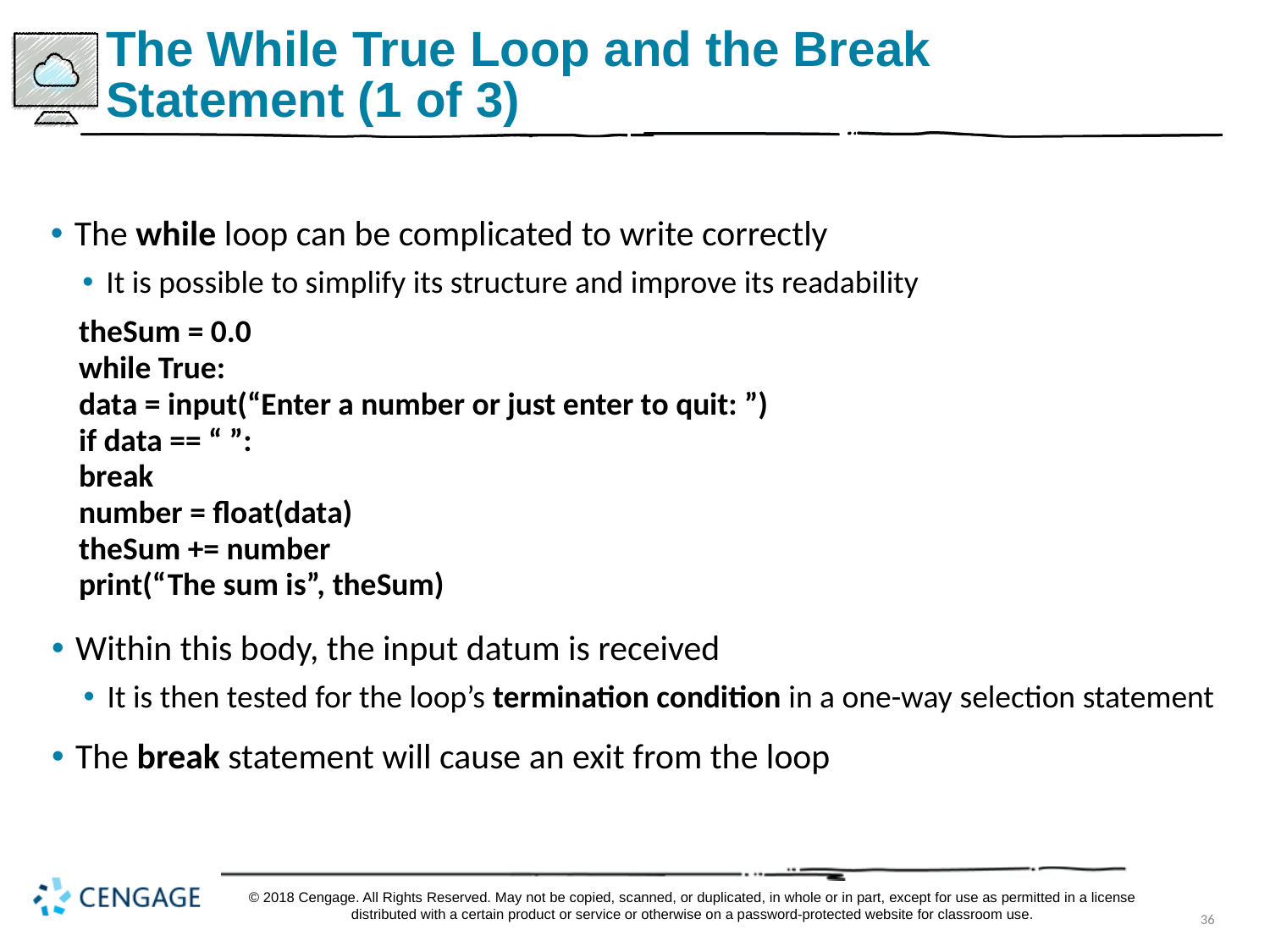

# The While True Loop and the Break Statement (1 of 3)
The while loop can be complicated to write correctly
It is possible to simplify its structure and improve its readability
theSum = 0.0
while True:
data = input(“Enter a number or just enter to quit: ”)
if data == “ ”:
break
number = float(data)
theSum += number
print(“The sum is”, theSum)
Within this body, the input datum is received
It is then tested for the loop’s termination condition in a one-way selection statement
The break statement will cause an exit from the loop
© 2018 Cengage. All Rights Reserved. May not be copied, scanned, or duplicated, in whole or in part, except for use as permitted in a license distributed with a certain product or service or otherwise on a password-protected website for classroom use.